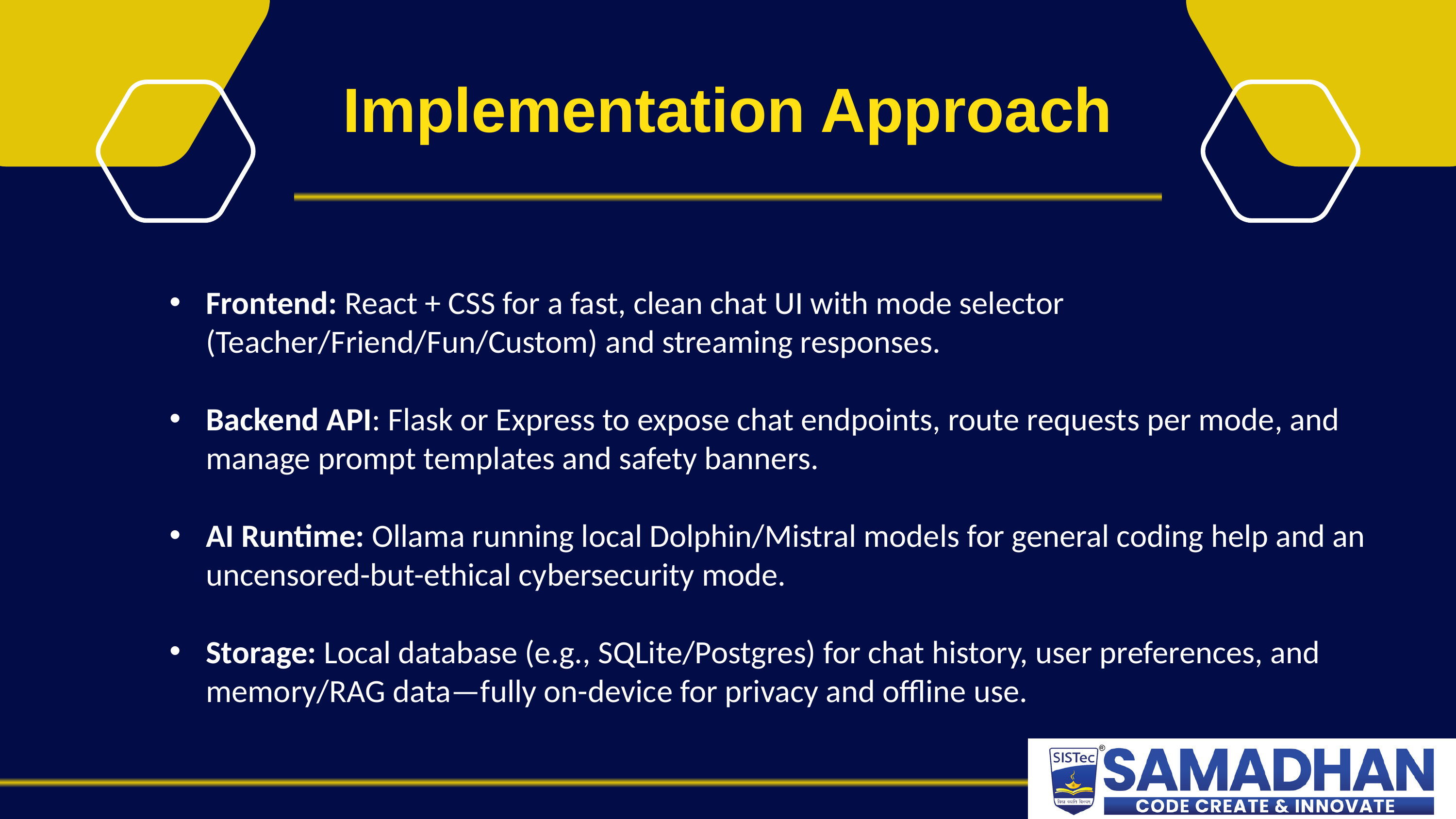

Implementation Approach

Frontend: React + CSS for a fast, clean chat UI with mode selector (Teacher/Friend/Fun/Custom) and streaming responses.

Backend API: Flask or Express to expose chat endpoints, route requests per mode, and manage prompt templates and safety banners.

AI Runtime: Ollama running local Dolphin/Mistral models for general coding help and an uncensored-but-ethical cybersecurity mode.

Storage: Local database (e.g., SQLite/Postgres) for chat history, user preferences, and memory/RAG data—fully on-device for privacy and offline use.